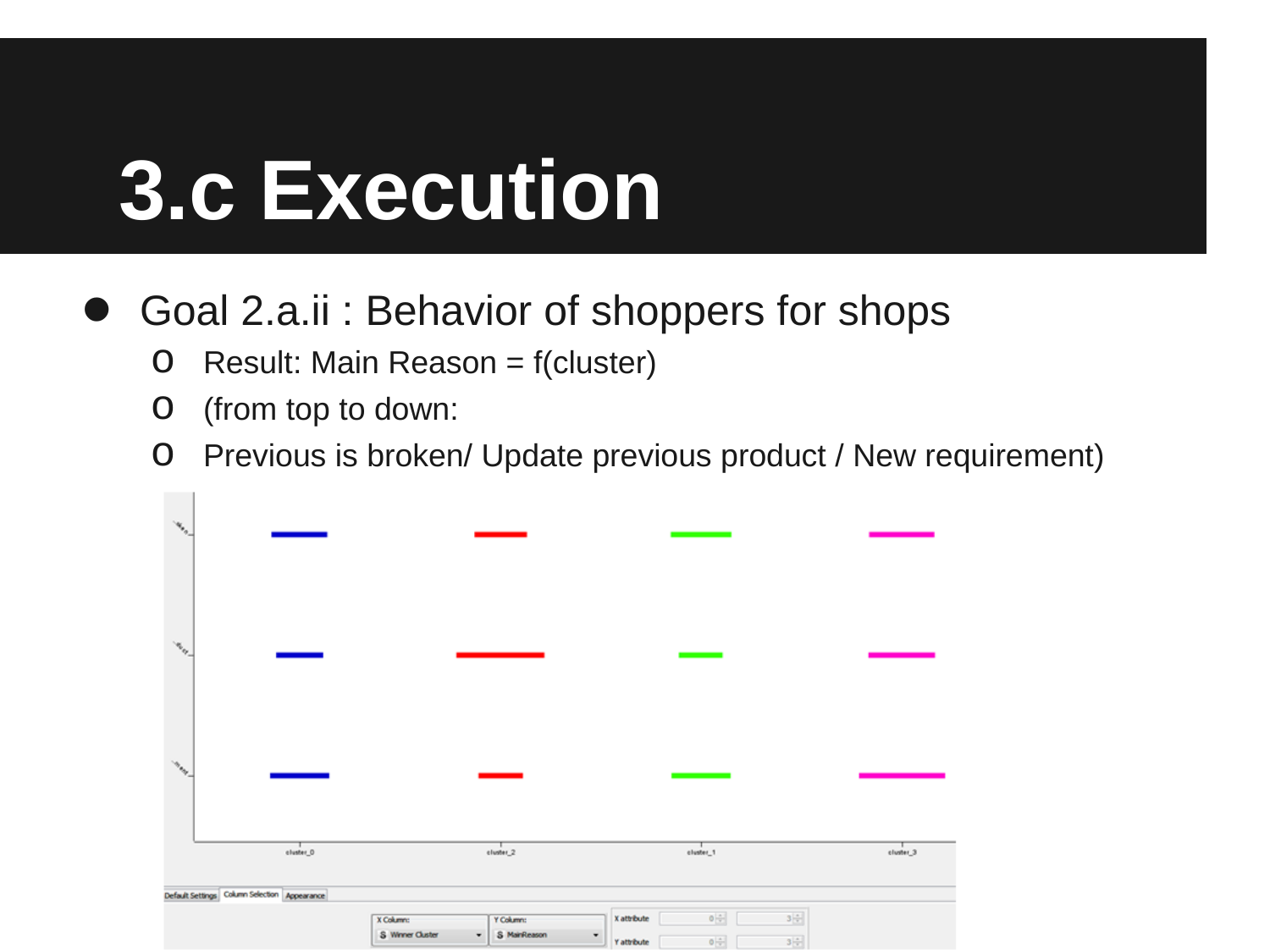

# 3.c Execution
Goal 2.a.ii : Behavior of shoppers for shops
Result: Main Reason = f(cluster)
(from top to down:
Previous is broken/ Update previous product / New requirement)